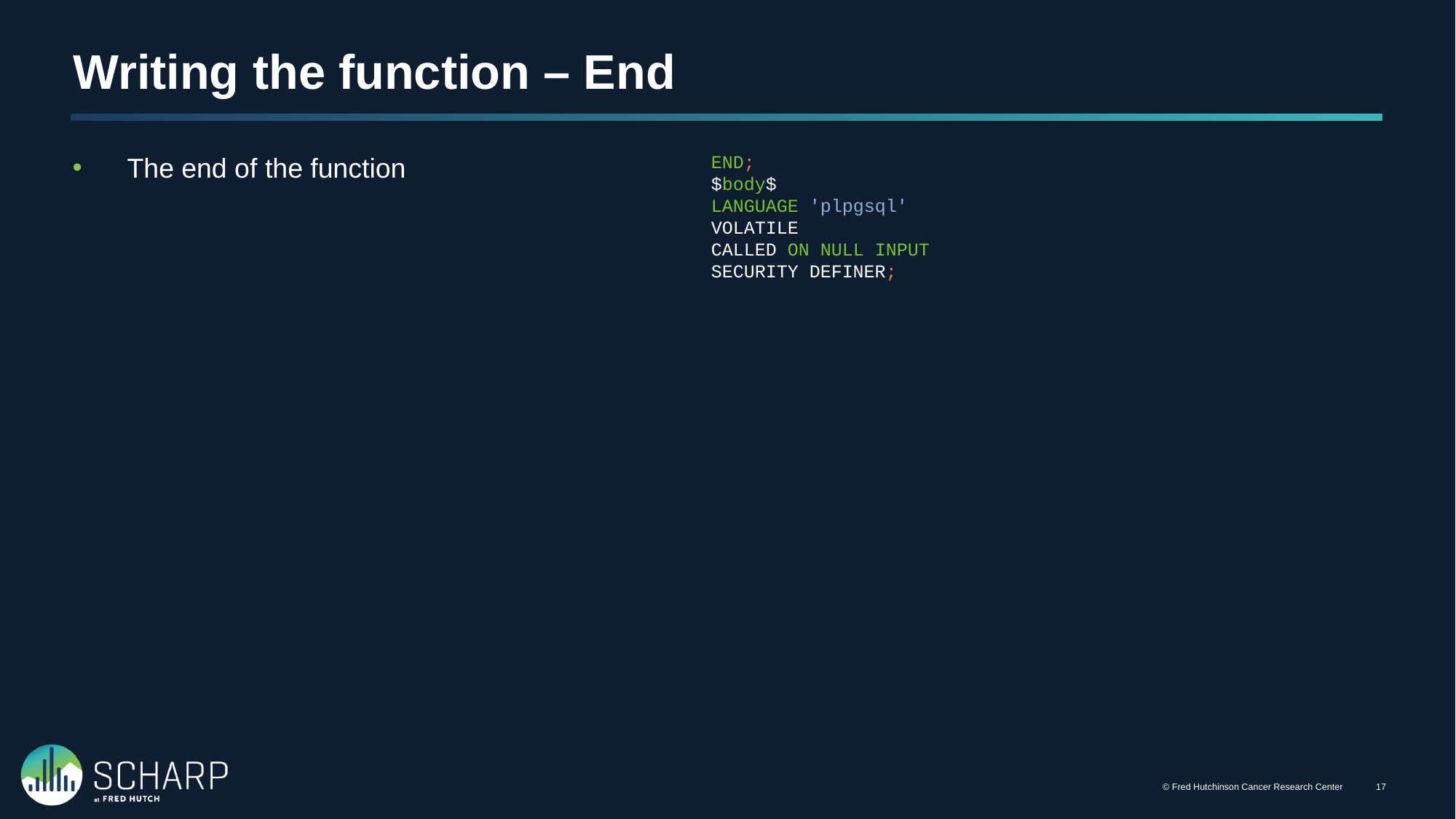

# Writing the function – End
The end of the function

END;
$body$
LANGUAGE 'plpgsql'
VOLATILE
CALLED ON NULL INPUT
SECURITY DEFINER;
© Fred Hutchinson Cancer Research Center
17